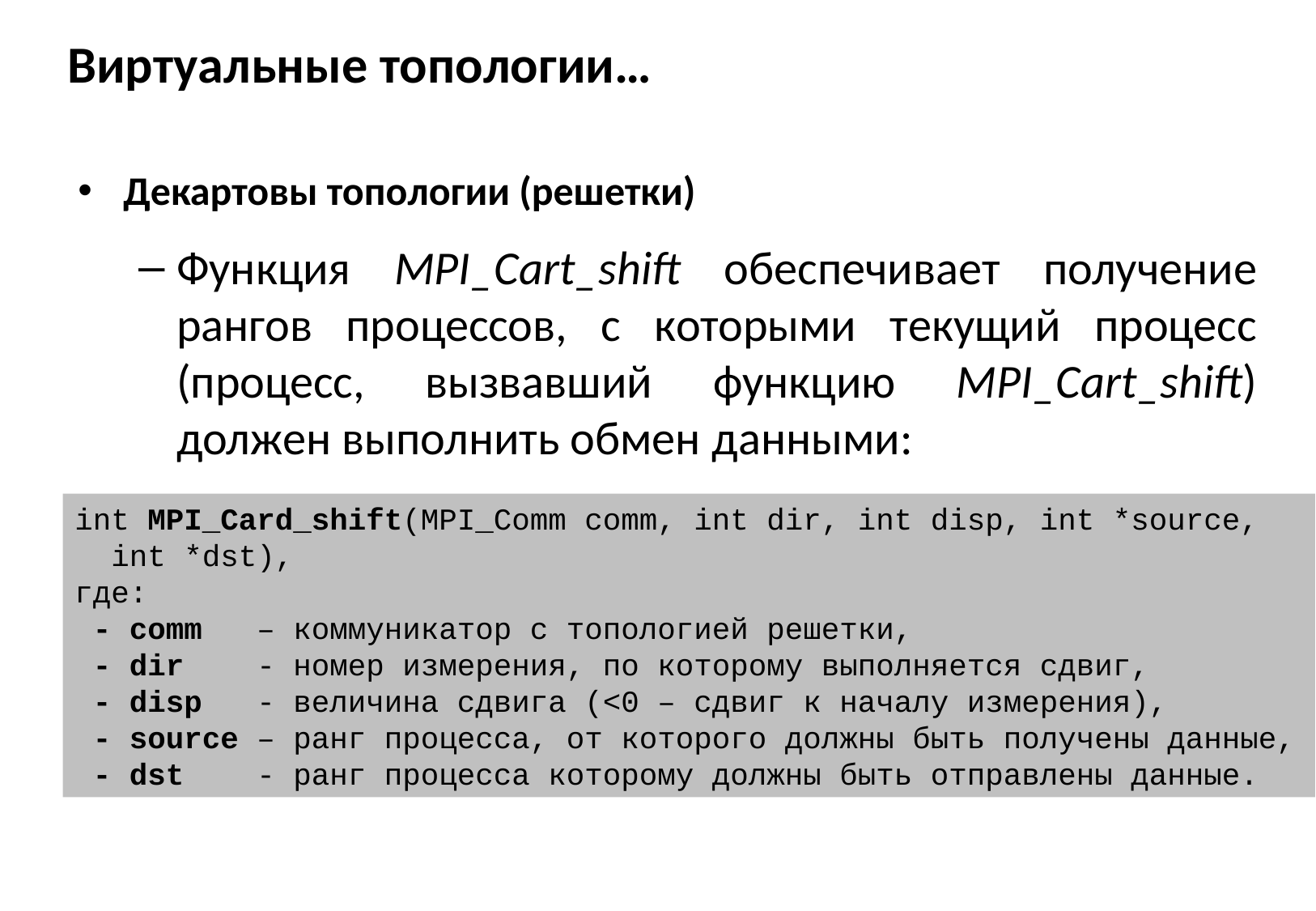

# Виртуальные топологии…
Декартовы топологии (решетки)
Функция MPI_Cart_shift обеспечивает получение рангов процессов, с которыми текущий процесс (процесс, вызвавший функцию MPI_Cart_shift) должен выполнить обмен данными:

int MPI_Card_shift(MPI_Comm comm, int dir, int disp, int *source,
  int *dst),
где:
 - comm   – коммуникатор с топологией решетки,
 - dir    - номер измерения, по которому выполняется сдвиг,
 - disp   - величина сдвига (<0 – сдвиг к началу измерения),
 - source – ранг процесса, от которого должны быть получены данные,
 - dst    - ранг процесса которому должны быть отправлены данные.